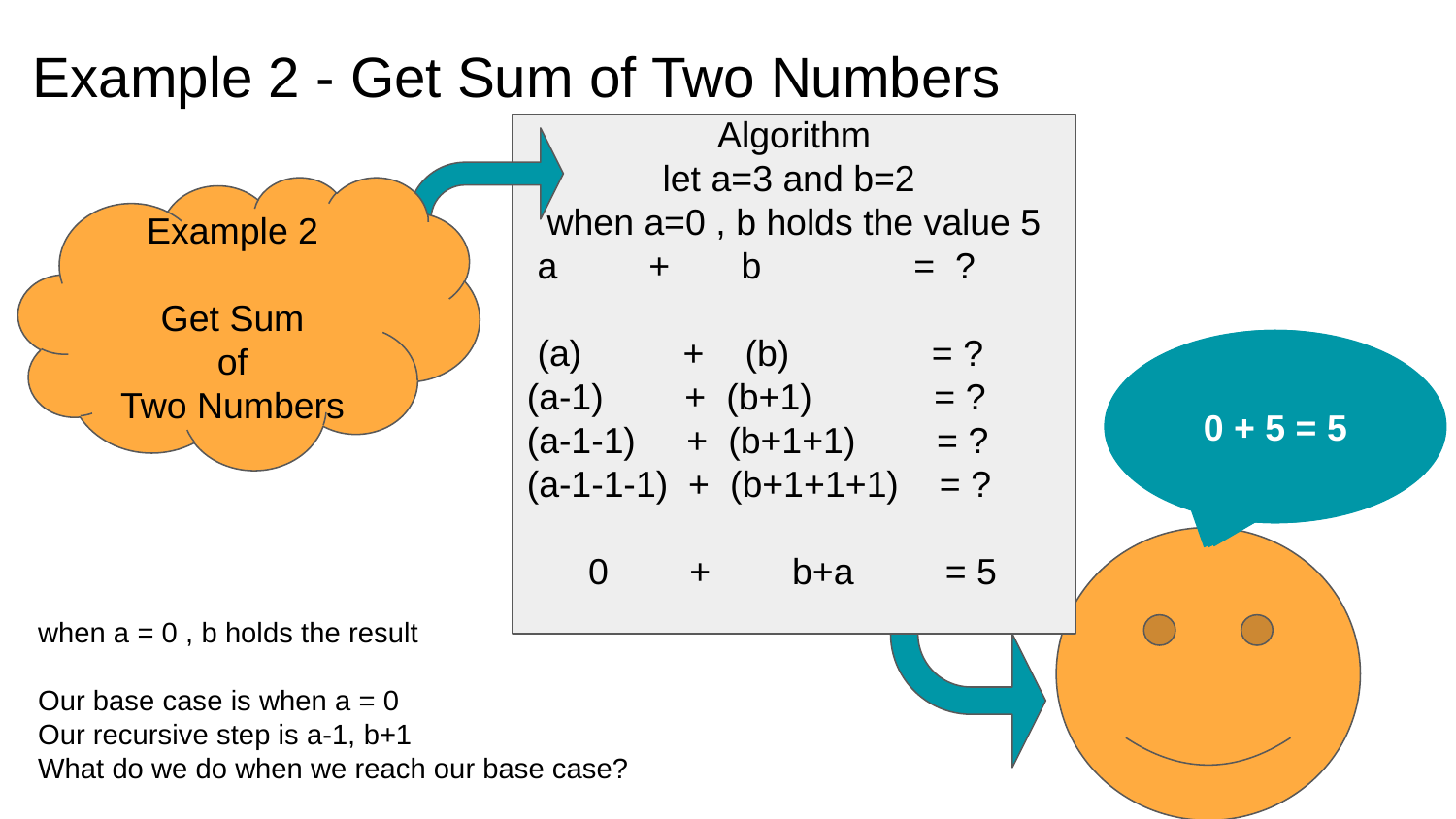

# Example 2 - Get Sum of Two Numbers
Algorithm
let a=3 and b=2
when a=0 , b holds the value 5
 a         +       b               =  ?

 (a)          +    (b)              = ?
(a-1)        +  (b+1)            = ?
(a-1-1)     +  (b+1+1)        = ?
(a-1-1-1)  +  (b+1+1+1)    = ?

      0        +        b+a         = 5

Example 2

Get Sum
of
Two Numbers
0 + 5 = 5
1 + 4 = 5

3 + 2

2 + 3

when a = 0 , b holds the result

Our base case is when a = 0
Our recursive step is a-1, b+1
What do we do when we reach our base case?